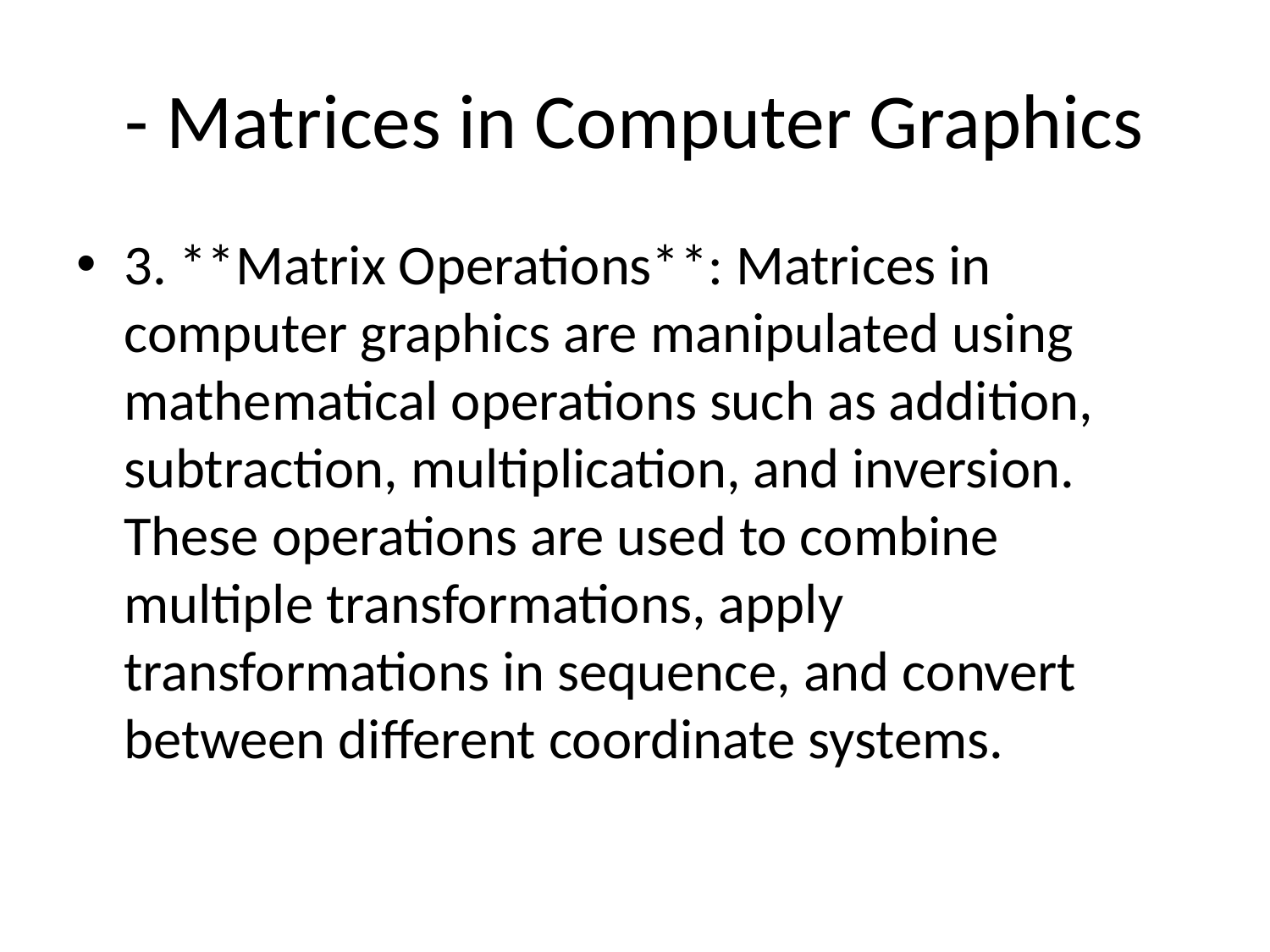

# - Matrices in Computer Graphics
3. **Matrix Operations**: Matrices in computer graphics are manipulated using mathematical operations such as addition, subtraction, multiplication, and inversion. These operations are used to combine multiple transformations, apply transformations in sequence, and convert between different coordinate systems.